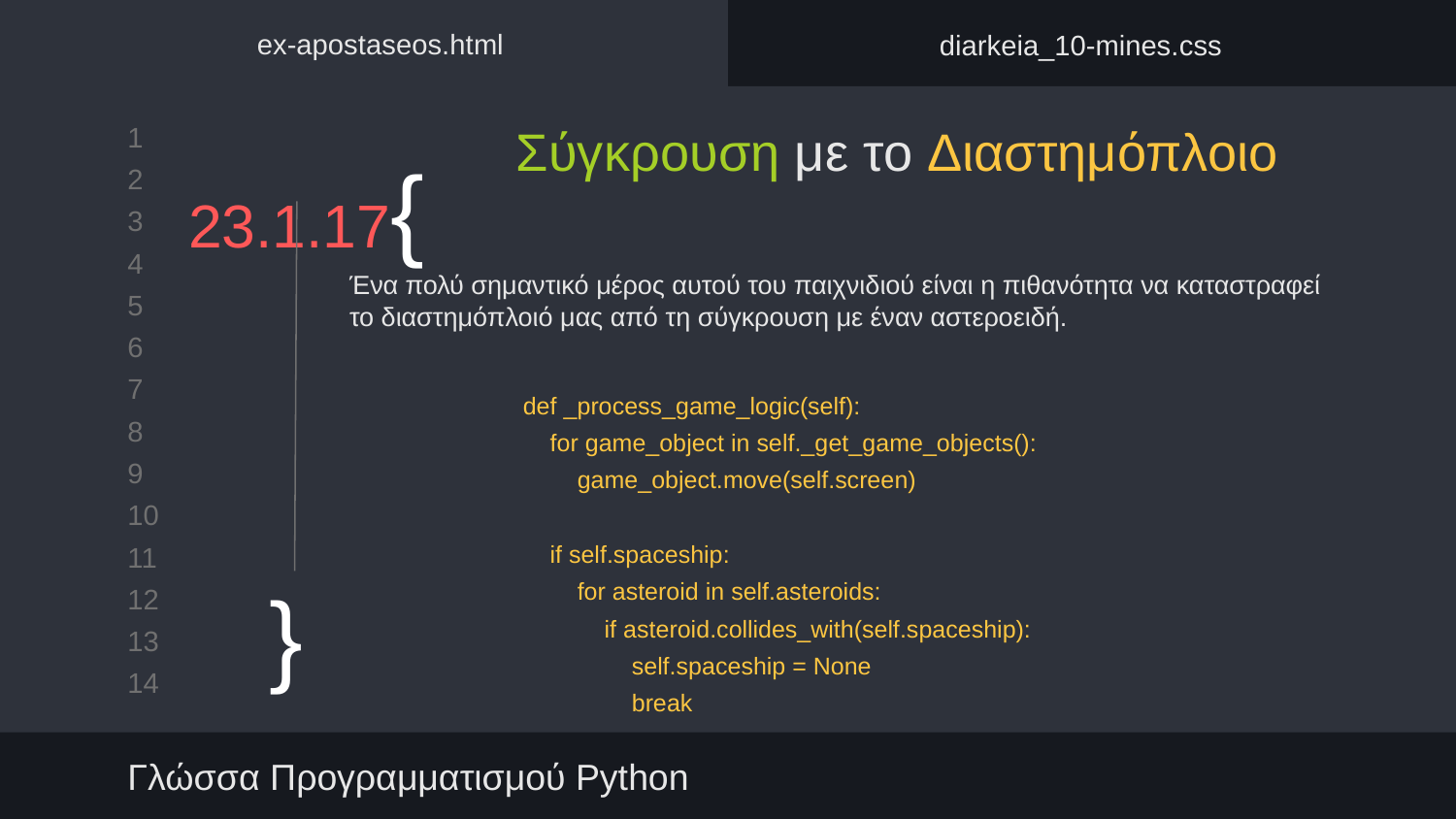

ex-apostaseos.html
diarkeia_10-mines.css
Σύγκρουση με το Διαστημόπλοιο
# 23.1.17{
Ένα πολύ σημαντικό μέρος αυτού του παιχνιδιού είναι η πιθανότητα να καταστραφεί το διαστημόπλοιό μας από τη σύγκρουση με έναν αστεροειδή.
def _process_game_logic(self):
    for game_object in self._get_game_objects():
        game_object.move(self.screen)

    if self.spaceship:
        for asteroid in self.asteroids:
            if asteroid.collides_with(self.spaceship):
                self.spaceship = None
                break

}
Γλώσσα Προγραμματισμού Python